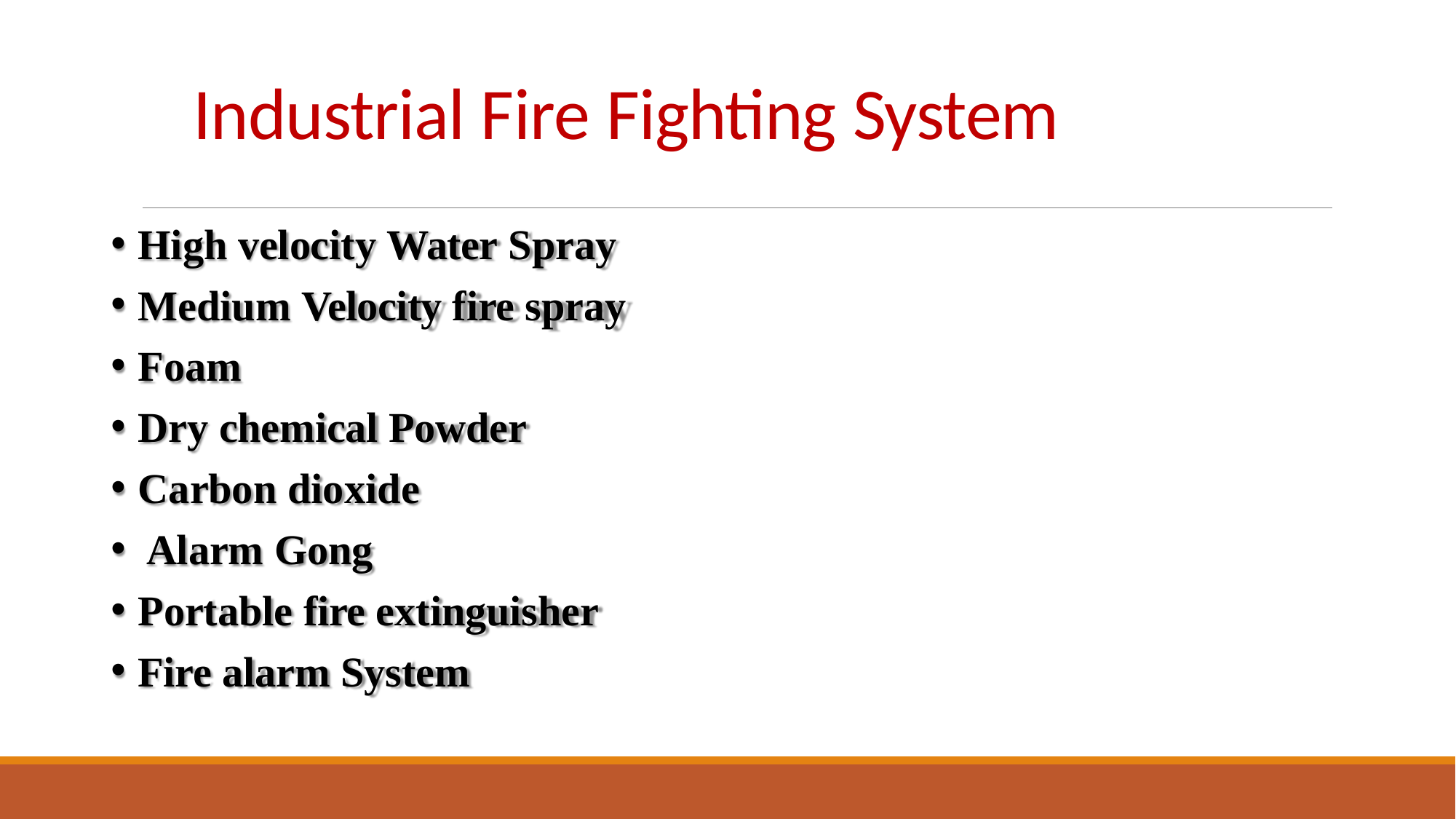

# Industrial Fire Fighting System

High velocity Water Spray
Medium Velocity fire spray
Foam
Dry chemical Powder
Carbon dioxide
Alarm Gong
Portable fire extinguisher
Fire alarm System